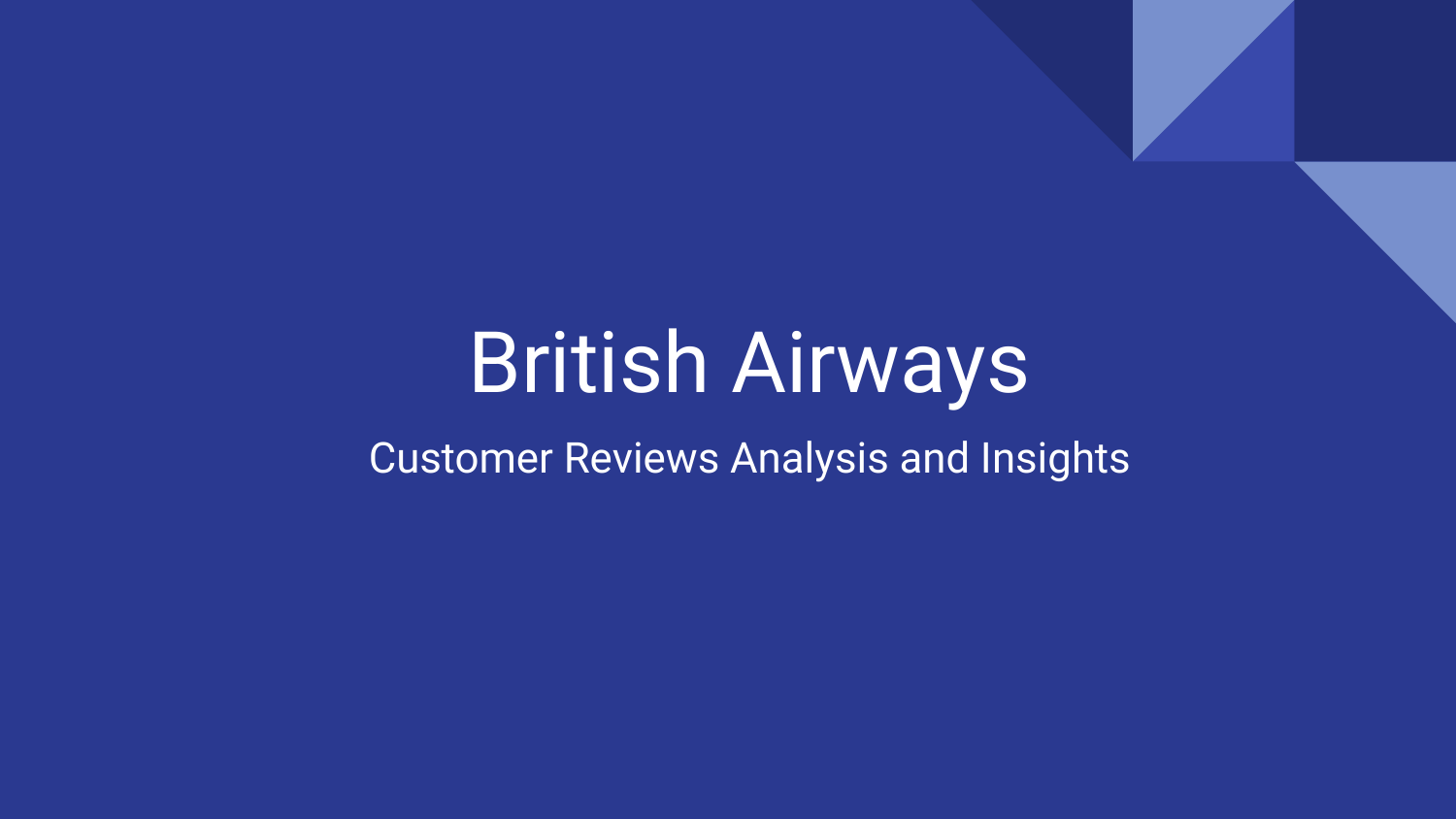

# British Airways
Customer Reviews Analysis and Insights